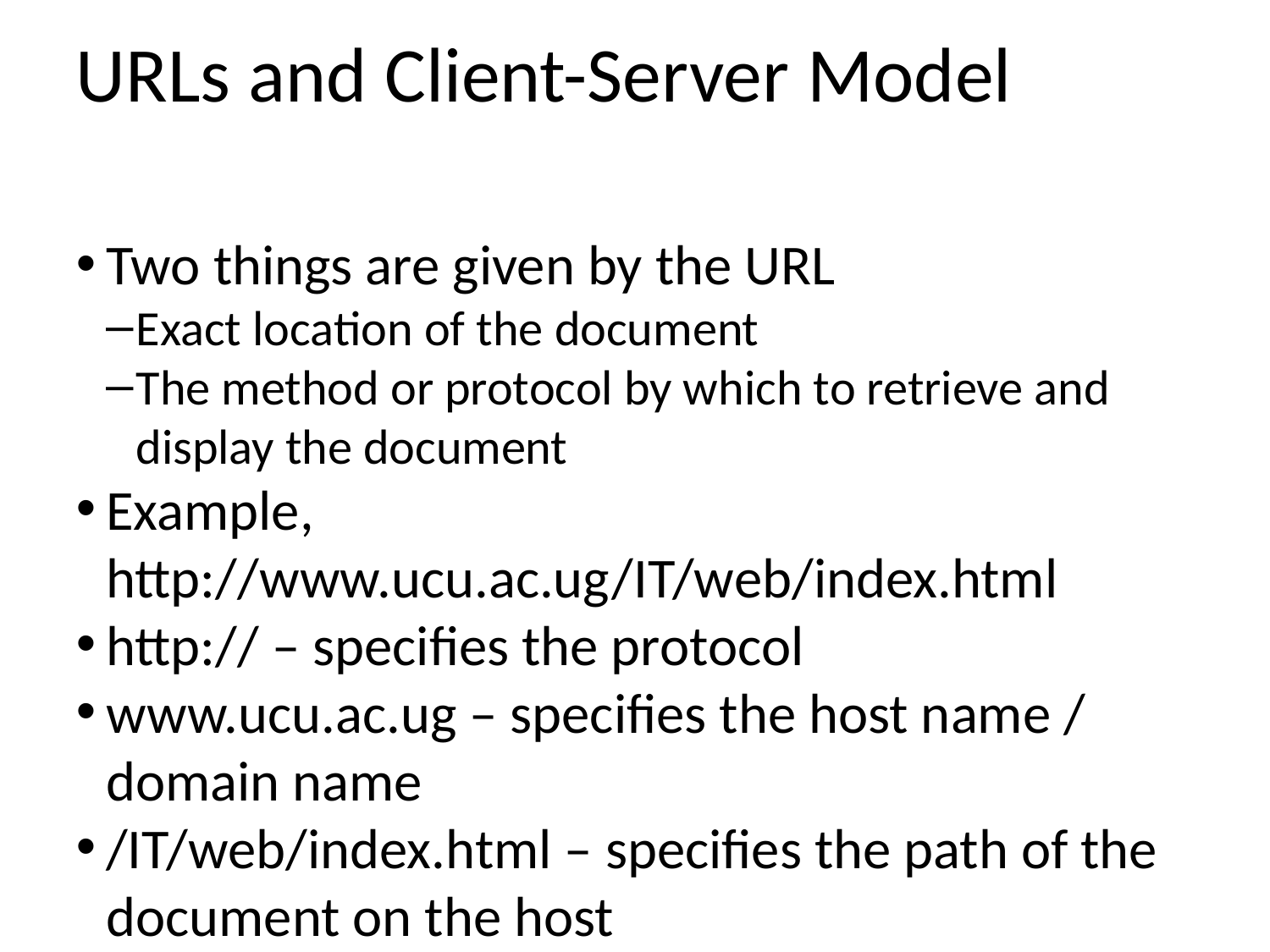

URLs and Client-Server Model

Two things are given by the URL
Exact location of the document
The method or protocol by which to retrieve and display the document
Example, http://www.ucu.ac.ug/IT/web/index.html
http:// – specifies the protocol
www.ucu.ac.ug – specifies the host name / domain name
/IT/web/index.html – specifies the path of the document on the host